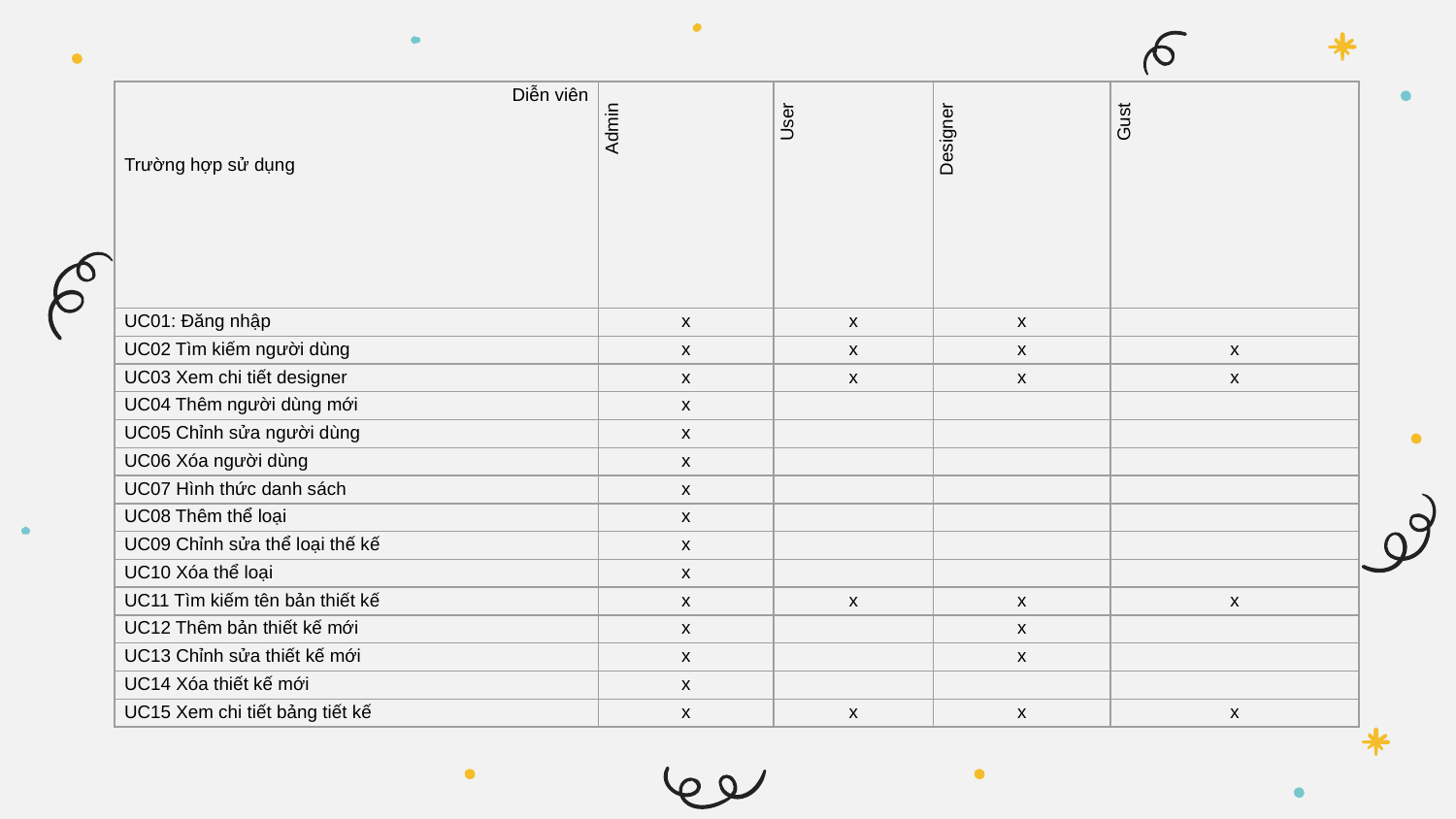

| Diễn viên     Trường hợp sử dụng | Admin | User | Designer | Gust |
| --- | --- | --- | --- | --- |
| UC01: Đăng nhập | x | x | x |  |
| UC02 Tìm kiếm người dùng | x | x | x | x |
| UC03 Xem chi tiết designer | x | x | x | x |
| UC04 Thêm người dùng mới | x |  |  |  |
| UC05 Chỉnh sửa người dùng | x |  |  |  |
| UC06 Xóa người dùng | x |  |  |  |
| UC07 Hình thức danh sách | x |  |  |  |
| UC08 Thêm thể loại | x |  |  |  |
| UC09 Chỉnh sửa thể loại thế kế | x |  |  |  |
| UC10 Xóa thể loại | x |  |  |  |
| UC11 Tìm kiếm tên bản thiết kế | x | x | x | x |
| UC12 Thêm bản thiết kế mới | x |  | x |  |
| UC13 Chỉnh sửa thiết kế mới | x |  | x |  |
| UC14 Xóa thiết kế mới | x |  |  |  |
| UC15 Xem chi tiết bảng tiết kế | x | x | x | x |